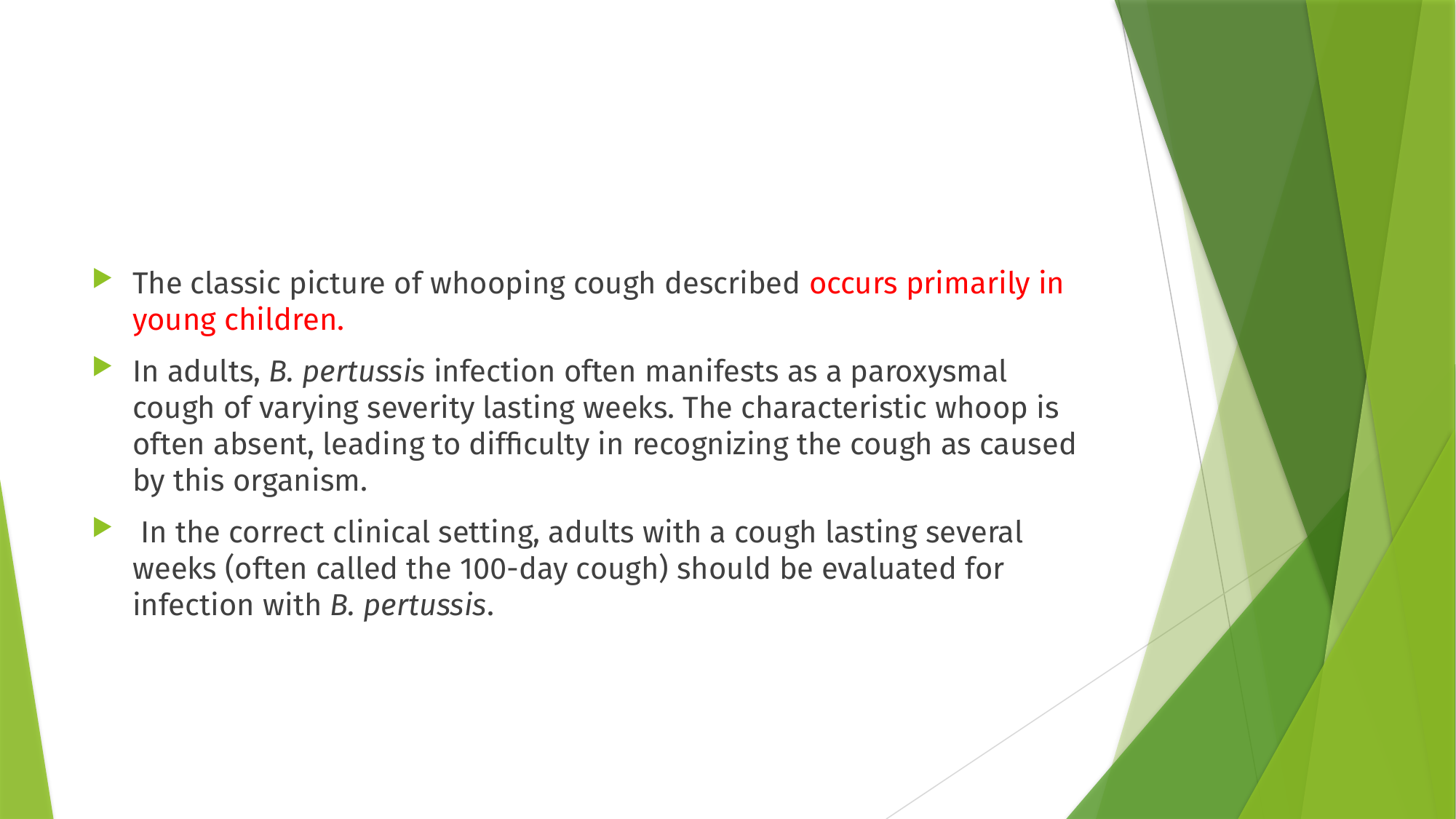

#
The classic picture of whooping cough described occurs primarily in young children.
In adults, B. pertussis infection often manifests as a paroxysmal cough of varying severity lasting weeks. The characteristic whoop is often absent, leading to difficulty in recognizing the cough as caused by this organism.
 In the correct clinical setting, adults with a cough lasting several weeks (often called the 100-day cough) should be evaluated for infection with B. pertussis.